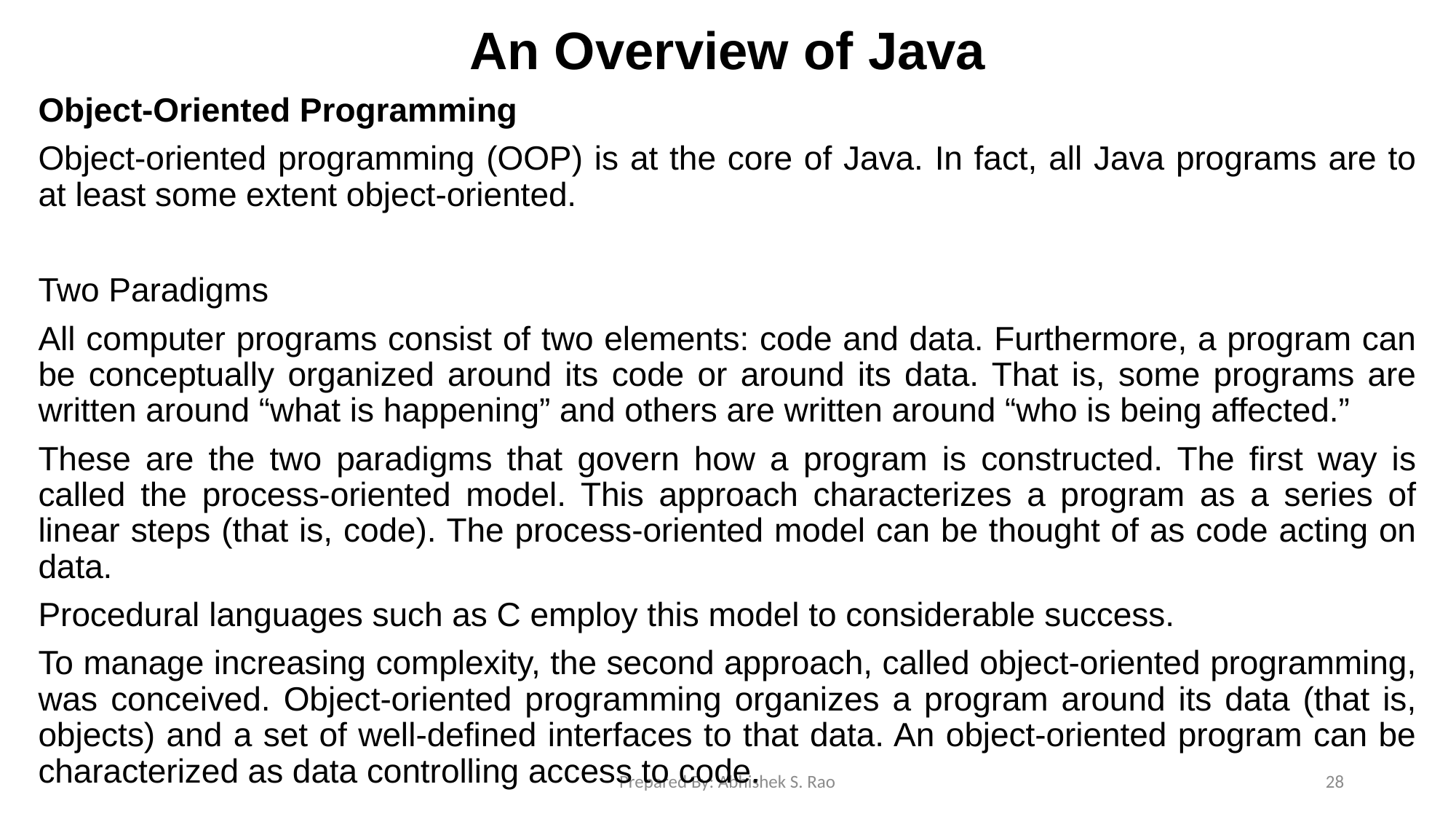

An Overview of Java
Object-Oriented Programming
Object-oriented programming (OOP) is at the core of Java. In fact, all Java programs are to at least some extent object-oriented.

Two Paradigms
All computer programs consist of two elements: code and data. Furthermore, a program can be conceptually organized around its code or around its data. That is, some programs are written around “what is happening” and others are written around “who is being affected.”
These are the two paradigms that govern how a program is constructed. The first way is called the process-oriented model. This approach characterizes a program as a series of linear steps (that is, code). The process-oriented model can be thought of as code acting on data.
Procedural languages such as C employ this model to considerable success.
To manage increasing complexity, the second approach, called object-oriented programming, was conceived. Object-oriented programming organizes a program around its data (that is, objects) and a set of well-defined interfaces to that data. An object-oriented program can be characterized as data controlling access to code.
Prepared By: Abhishek S. Rao
28